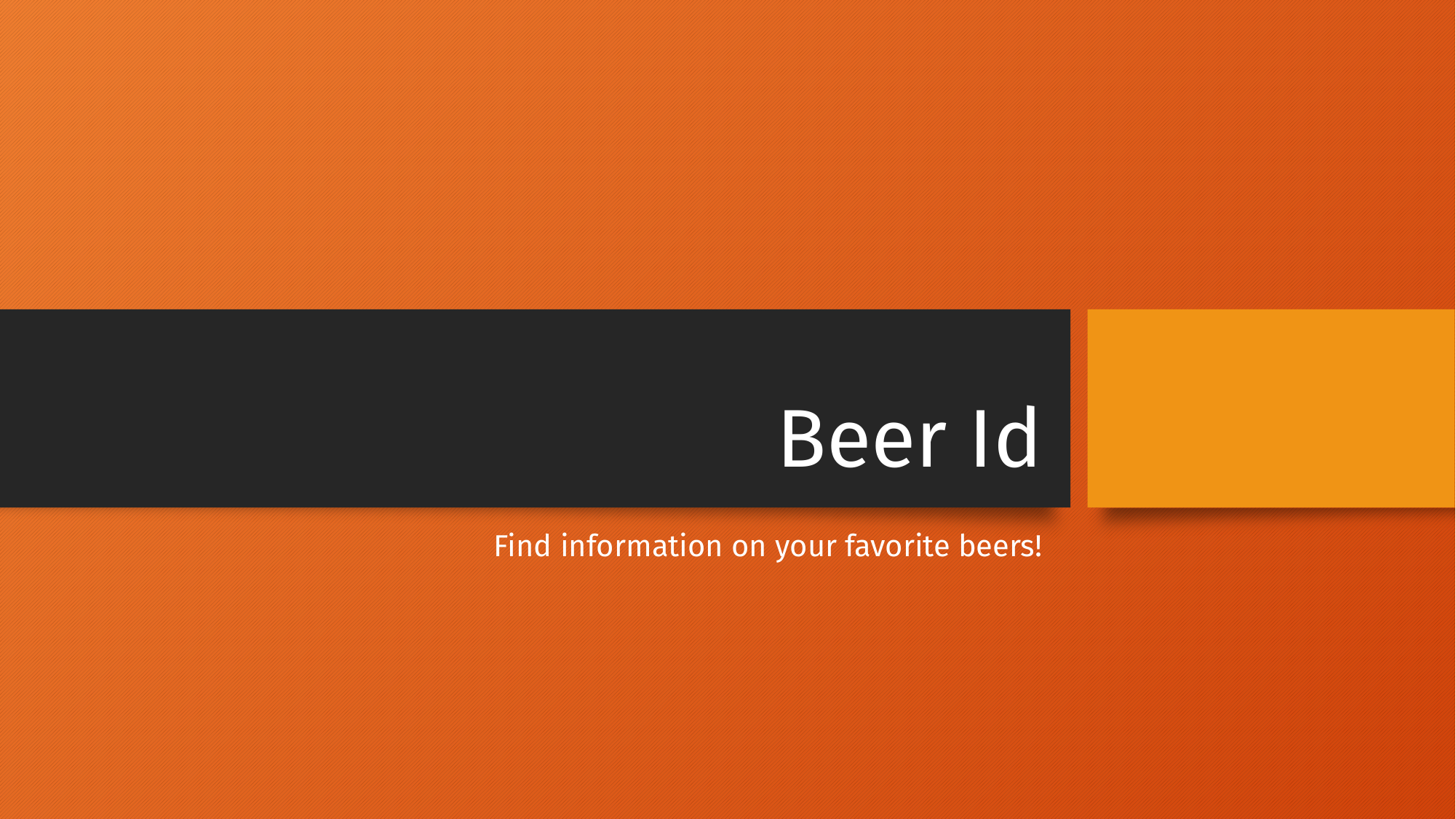

# Beer Id
Find information on your favorite beers!